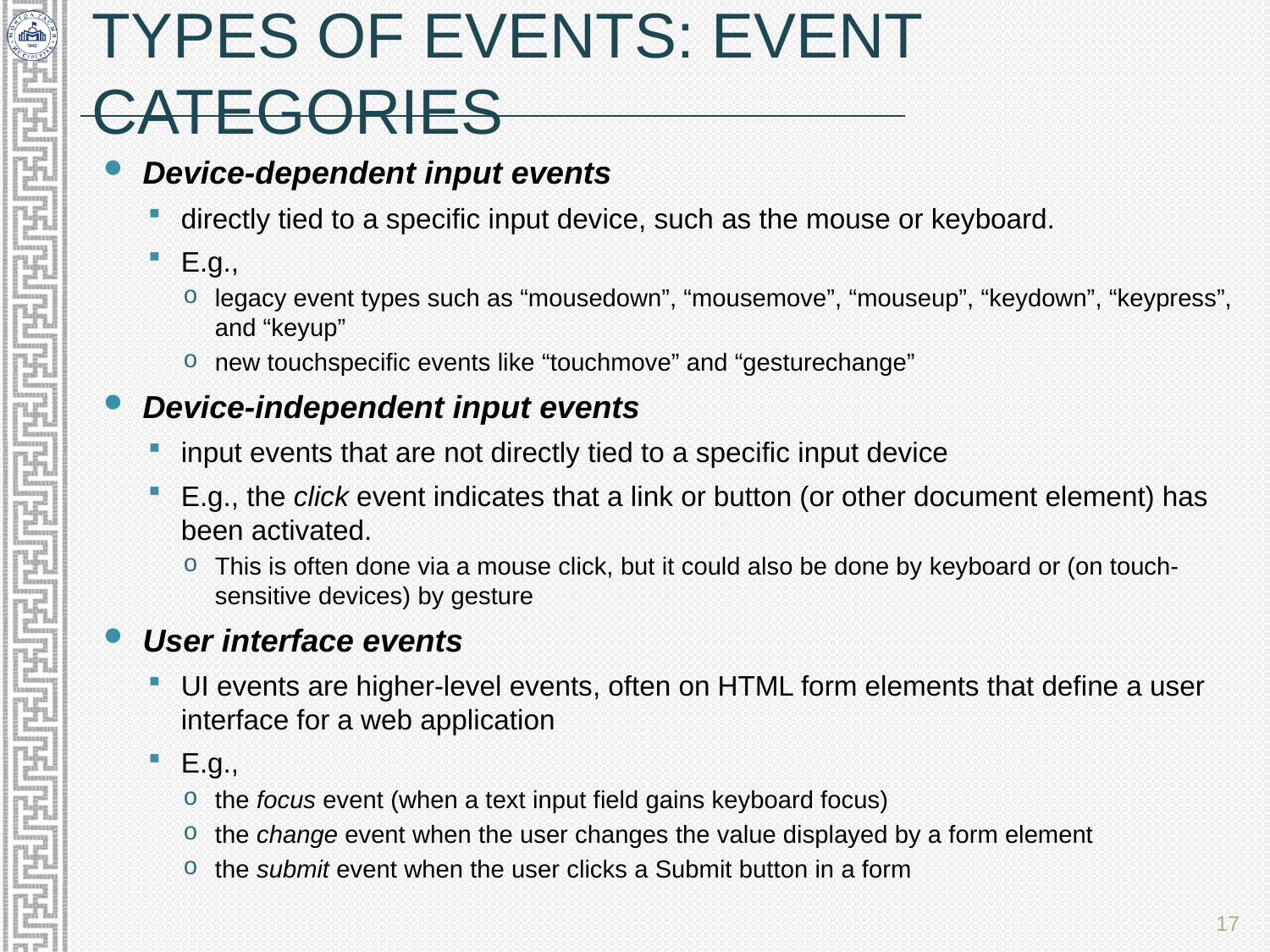

# Types of Events: Event categories
Device-dependent input events
directly tied to a specific input device, such as the mouse or keyboard.
E.g.,
legacy event types such as “mousedown”, “mousemove”, “mouseup”, “keydown”, “keypress”, and “keyup”
new touchspecific events like “touchmove” and “gesturechange”
Device-independent input events
input events that are not directly tied to a specific input device
E.g., the click event indicates that a link or button (or other document element) has been activated.
This is often done via a mouse click, but it could also be done by keyboard or (on touch-sensitive devices) by gesture
User interface events
UI events are higher-level events, often on HTML form elements that define a user interface for a web application
E.g.,
the focus event (when a text input field gains keyboard focus)
the change event when the user changes the value displayed by a form element
the submit event when the user clicks a Submit button in a form
17